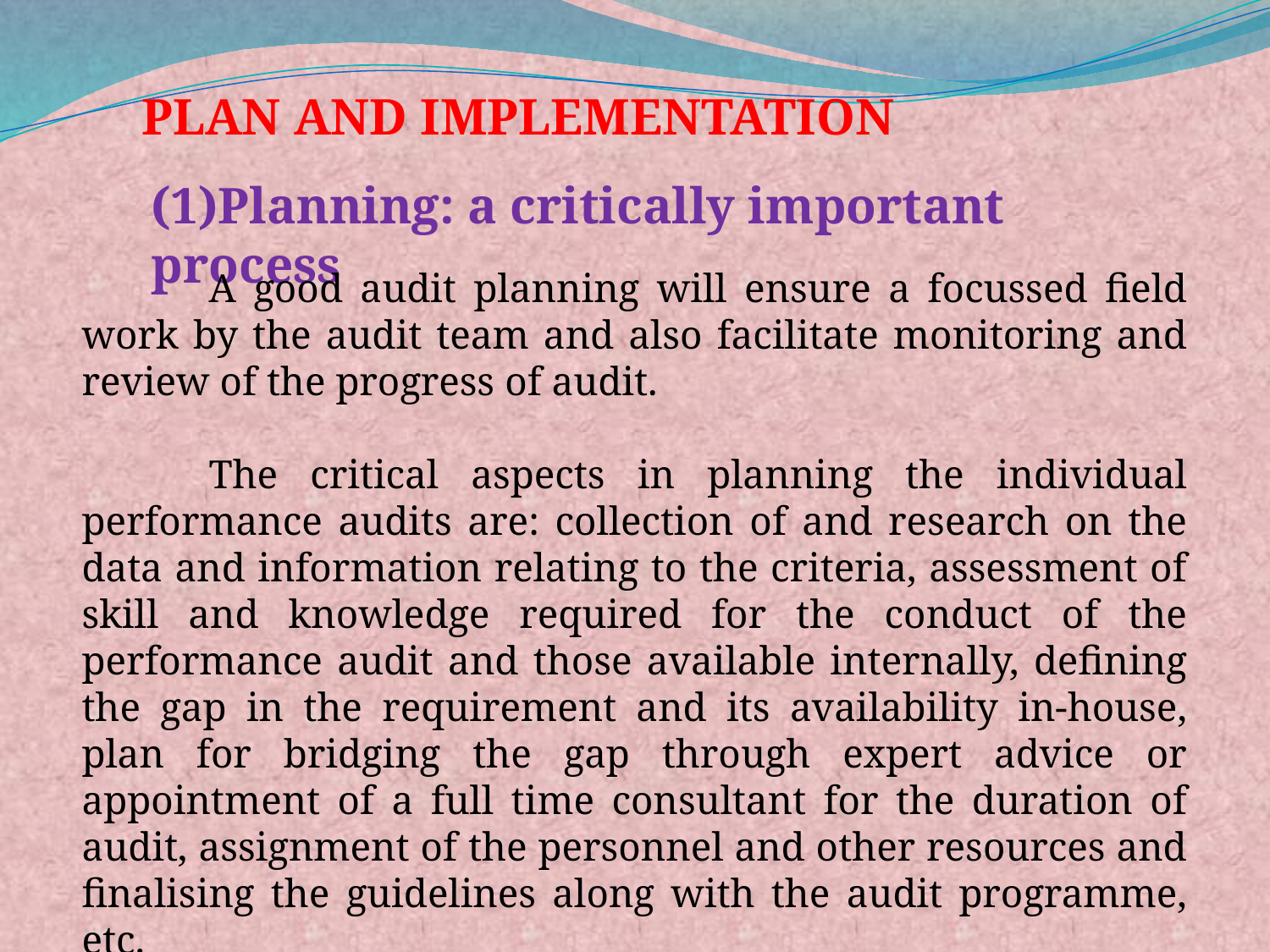

PLAN AND IMPLEMENTATION

(1)Planning: a critically important process

	A good audit planning will ensure a focussed field work by the audit team and also facilitate monitoring and review of the progress of audit.

	The critical aspects in planning the individual performance audits are: collection of and research on the data and information relating to the criteria, assessment of skill and knowledge required for the conduct of the performance audit and those available internally, defining the gap in the requirement and its availability in-house, plan for bridging the gap through expert advice or appointment of a full time consultant for the duration of audit, assignment of the personnel and other resources and finalising the guidelines along with the audit programme, etc.